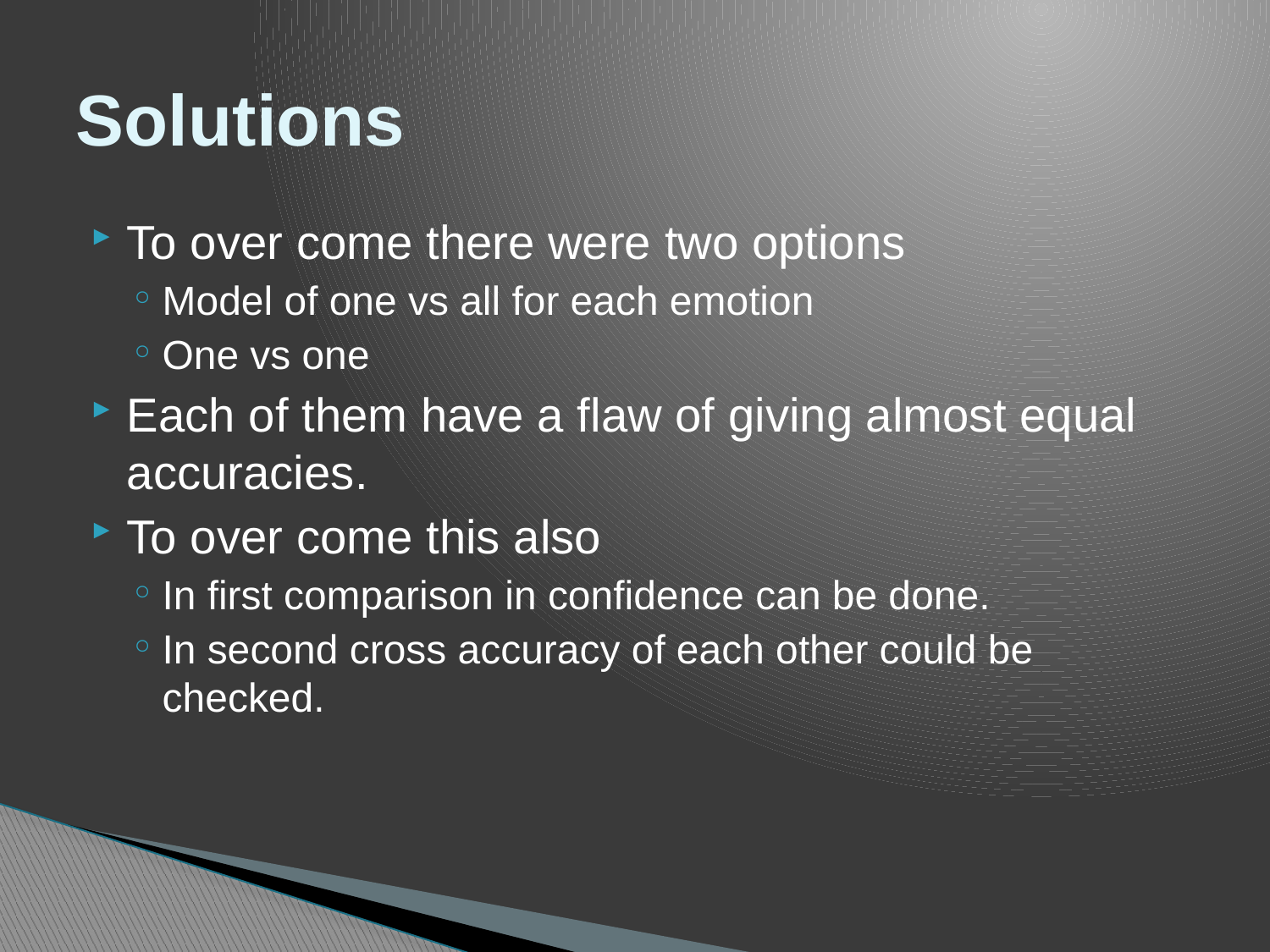

# Solutions
To over come there were two options
Model of one vs all for each emotion
One vs one
Each of them have a flaw of giving almost equal accuracies.
To over come this also
In first comparison in confidence can be done.
In second cross accuracy of each other could be checked.